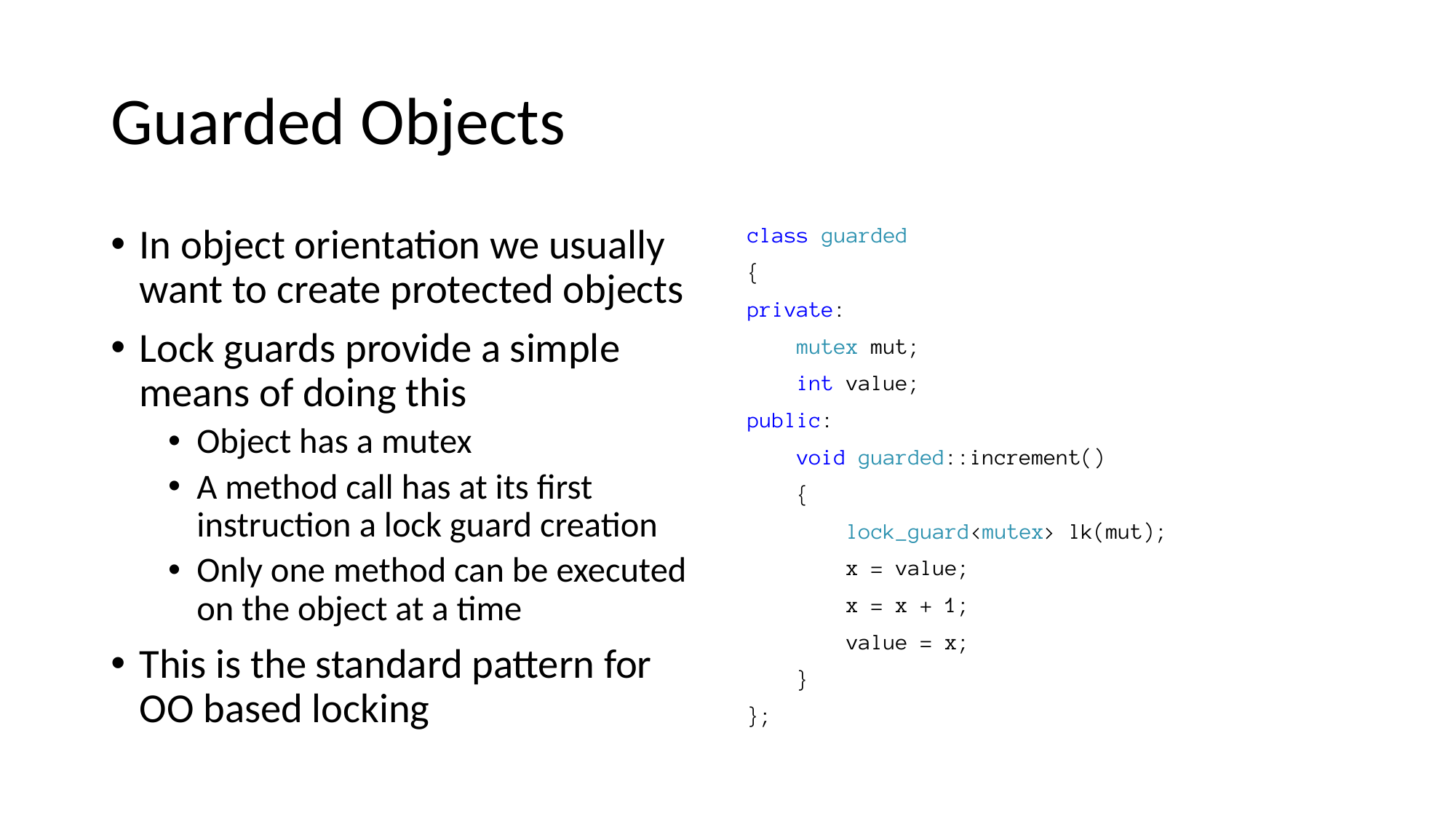

# Guarded Objects
In object orientation we usually want to create protected objects
Lock guards provide a simple means of doing this
Object has a mutex
A method call has at its first instruction a lock guard creation
Only one method can be executed on the object at a time
This is the standard pattern for OO based locking
class guarded
{
private:
    mutex mut;
    int value;
public:
    void guarded::increment()
    {
        lock_guard<mutex> lk(mut);
        x = value;
        x = x + 1;
        value = x;
    }
};